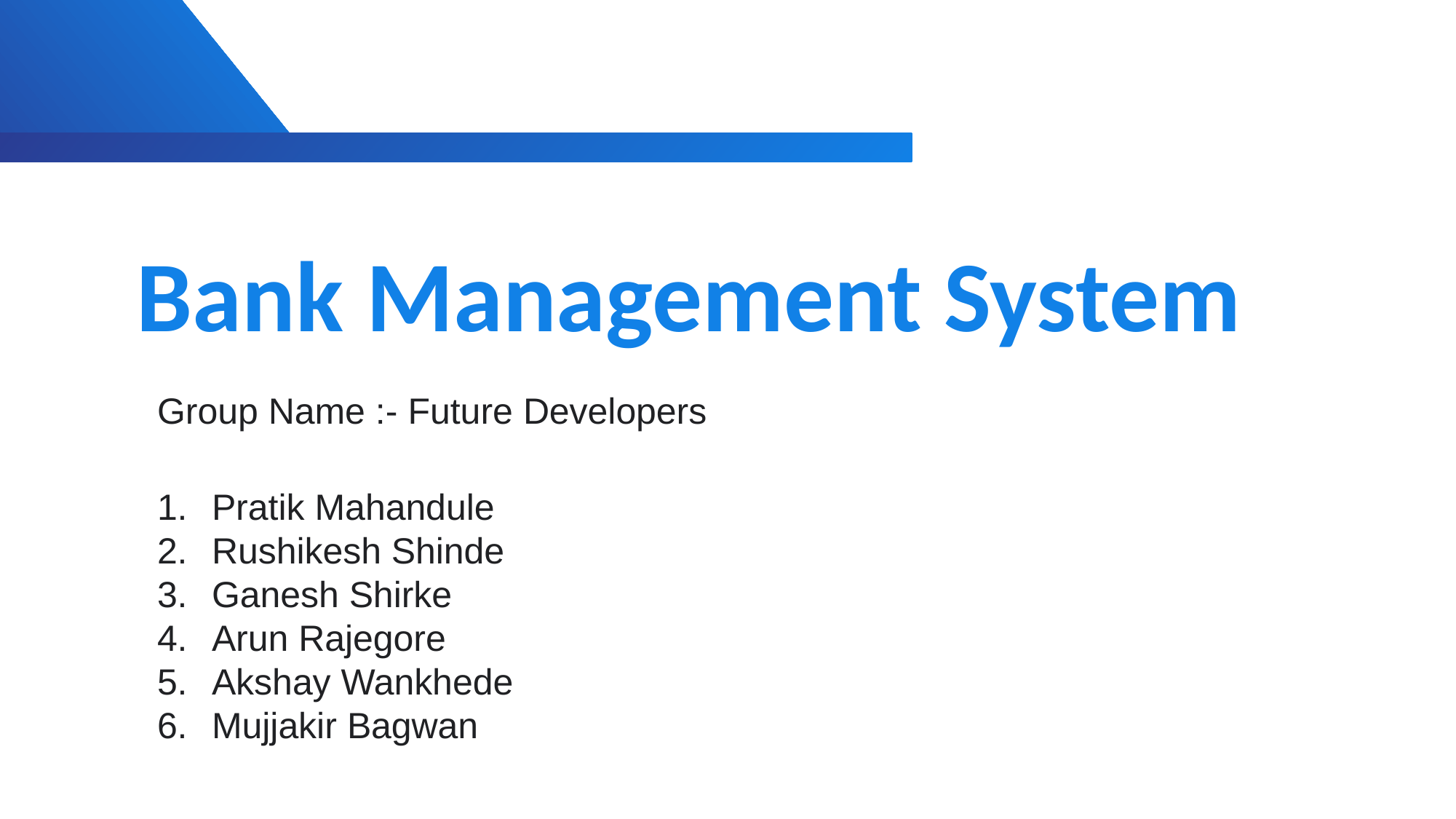

Bank Management System
Group Name :- Future Developers
Pratik Mahandule
Rushikesh Shinde
Ganesh Shirke
Arun Rajegore
Akshay Wankhede
Mujjakir Bagwan